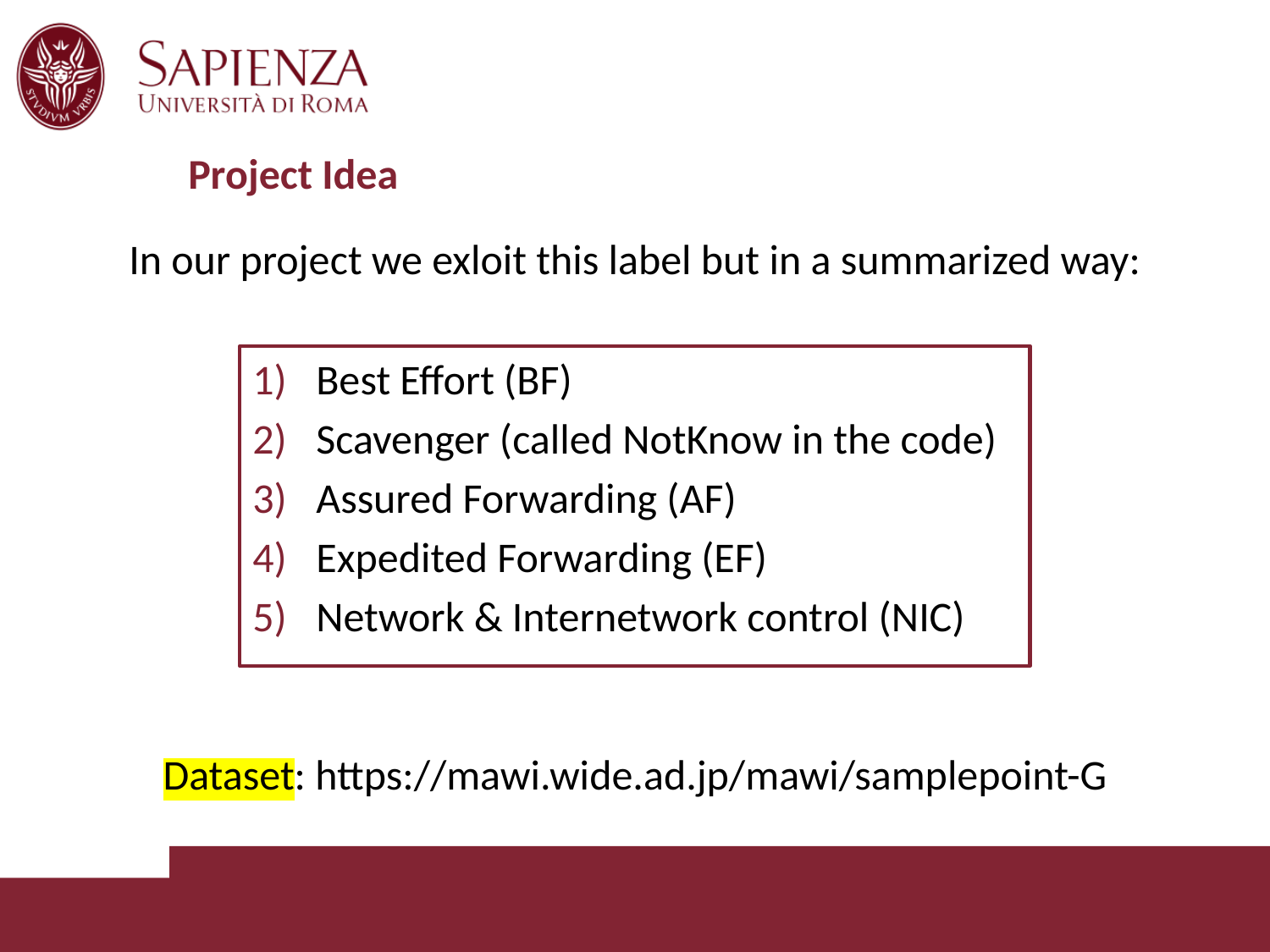

# Project Idea
In our project we exloit this label but in a summarized way:
Best Effort (BF)
Scavenger (called NotKnow in the code)
Assured Forwarding (AF)
Expedited Forwarding (EF)
Network & Internetwork control (NIC)

Dataset: https://mawi.wide.ad.jp/mawi/samplepoint-G